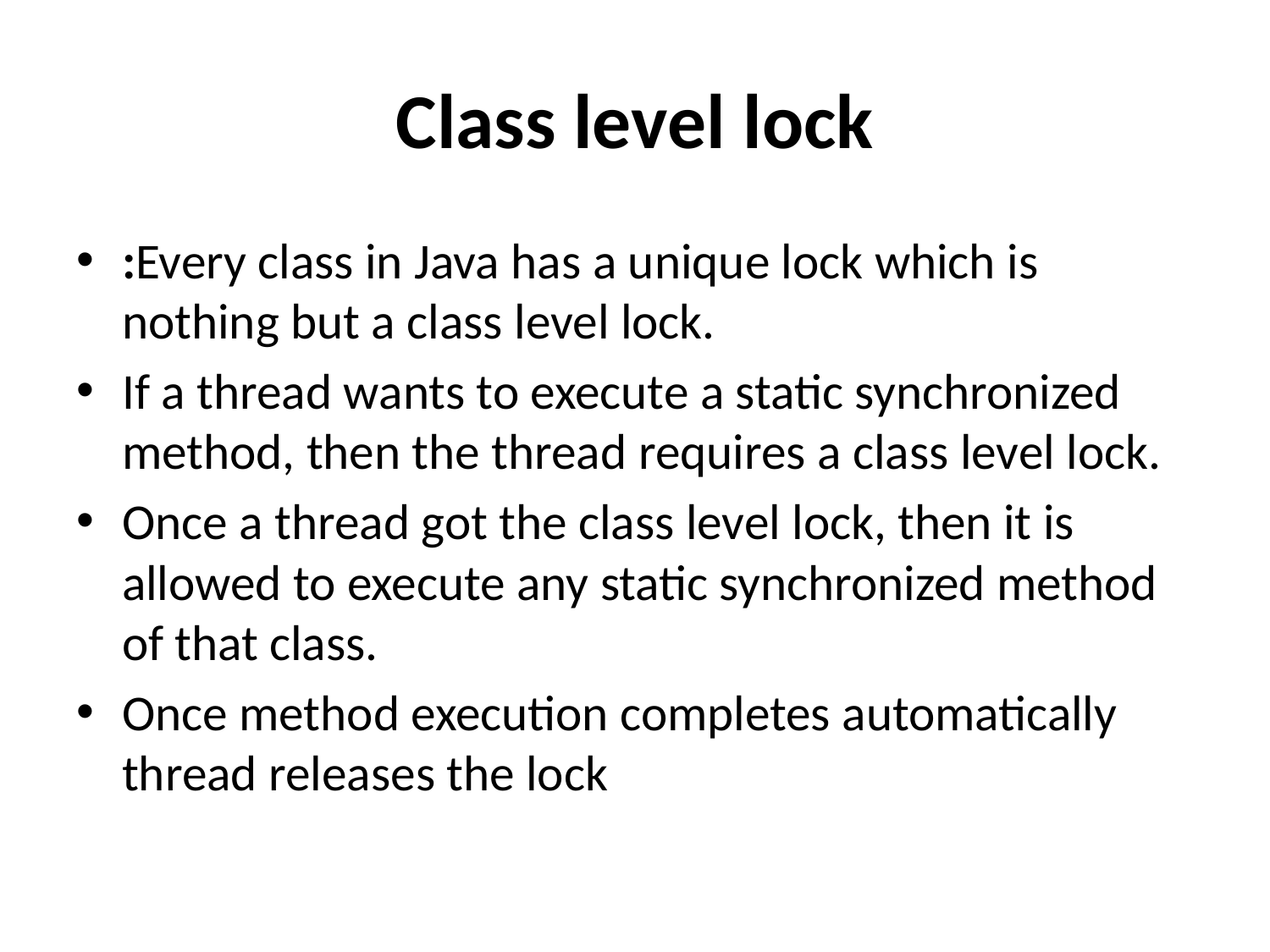

# Class level lock
:Every class in Java has a unique lock which is nothing but a class level lock.
If a thread wants to execute a static synchronized method, then the thread requires a class level lock.
Once a thread got the class level lock, then it is allowed to execute any static synchronized method of that class.
Once method execution completes automatically thread releases the lock